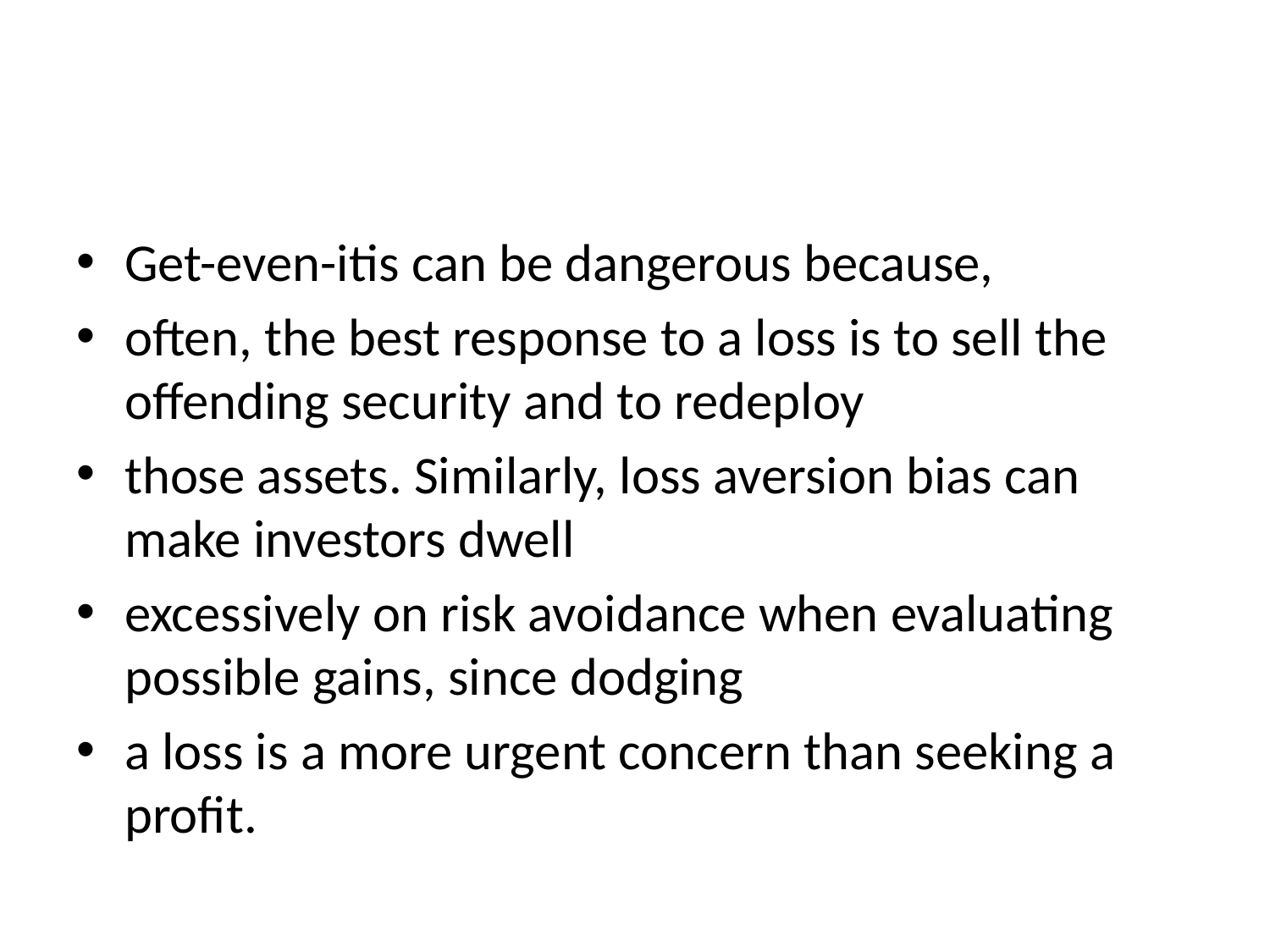

#
Get-even-itis can be dangerous because,
often, the best response to a loss is to sell the offending security and to redeploy
those assets. Similarly, loss aversion bias can make investors dwell
excessively on risk avoidance when evaluating possible gains, since dodging
a loss is a more urgent concern than seeking a profit.